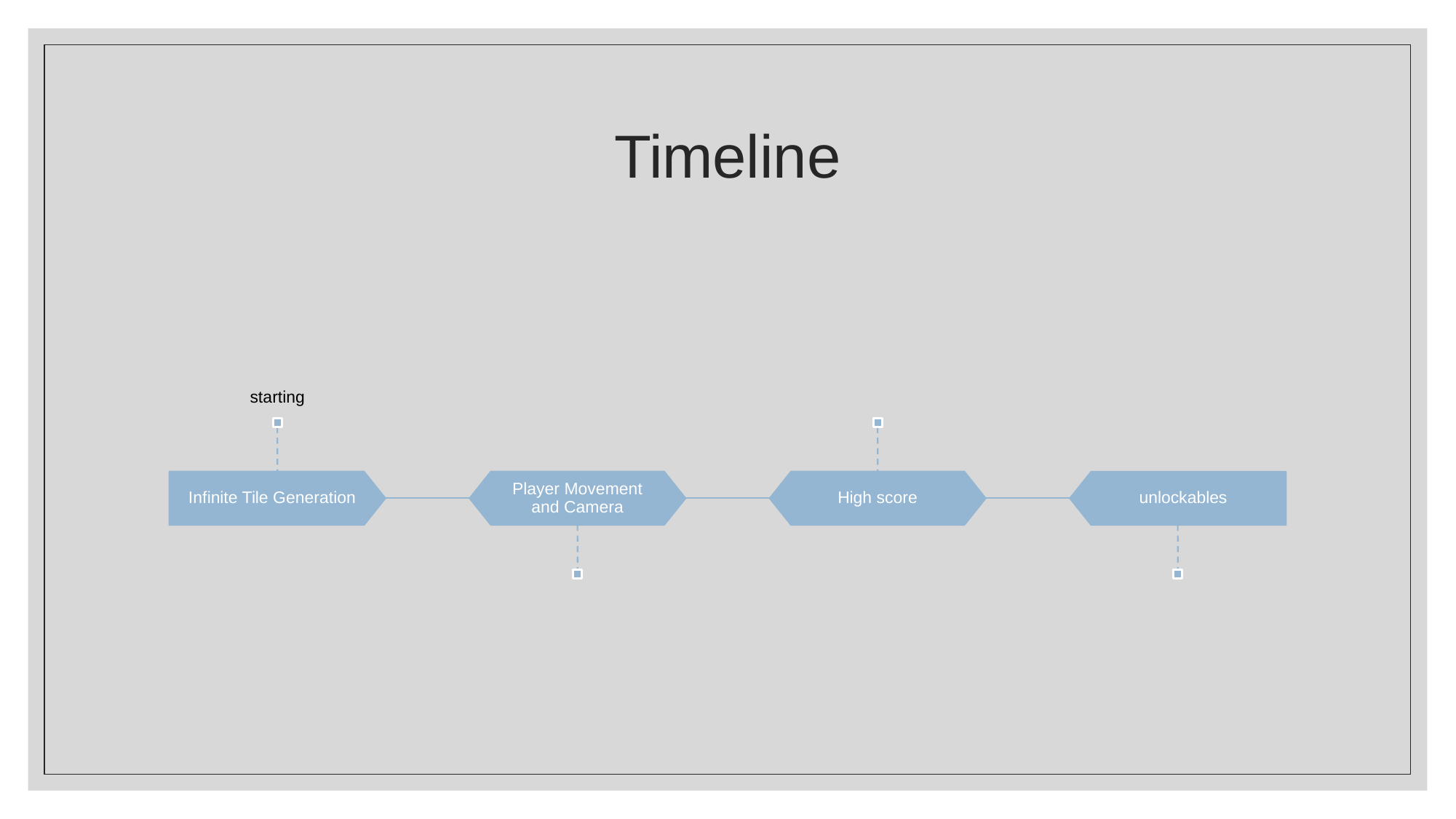

# Timeline
Infinite Tile Generation
starting
Player Movement and Camera

High score

unlockables